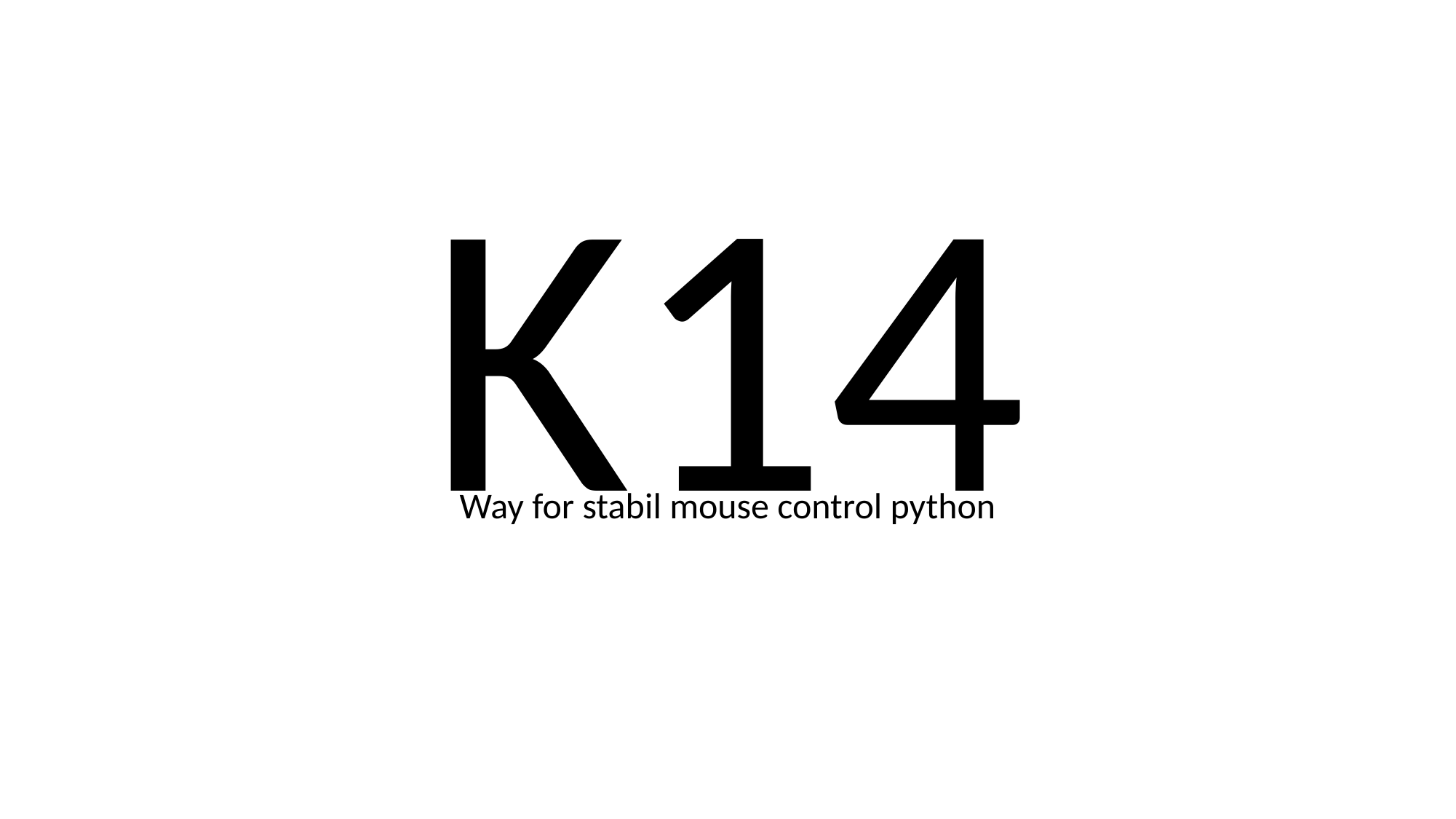

# K14
Way for stabil mouse control python